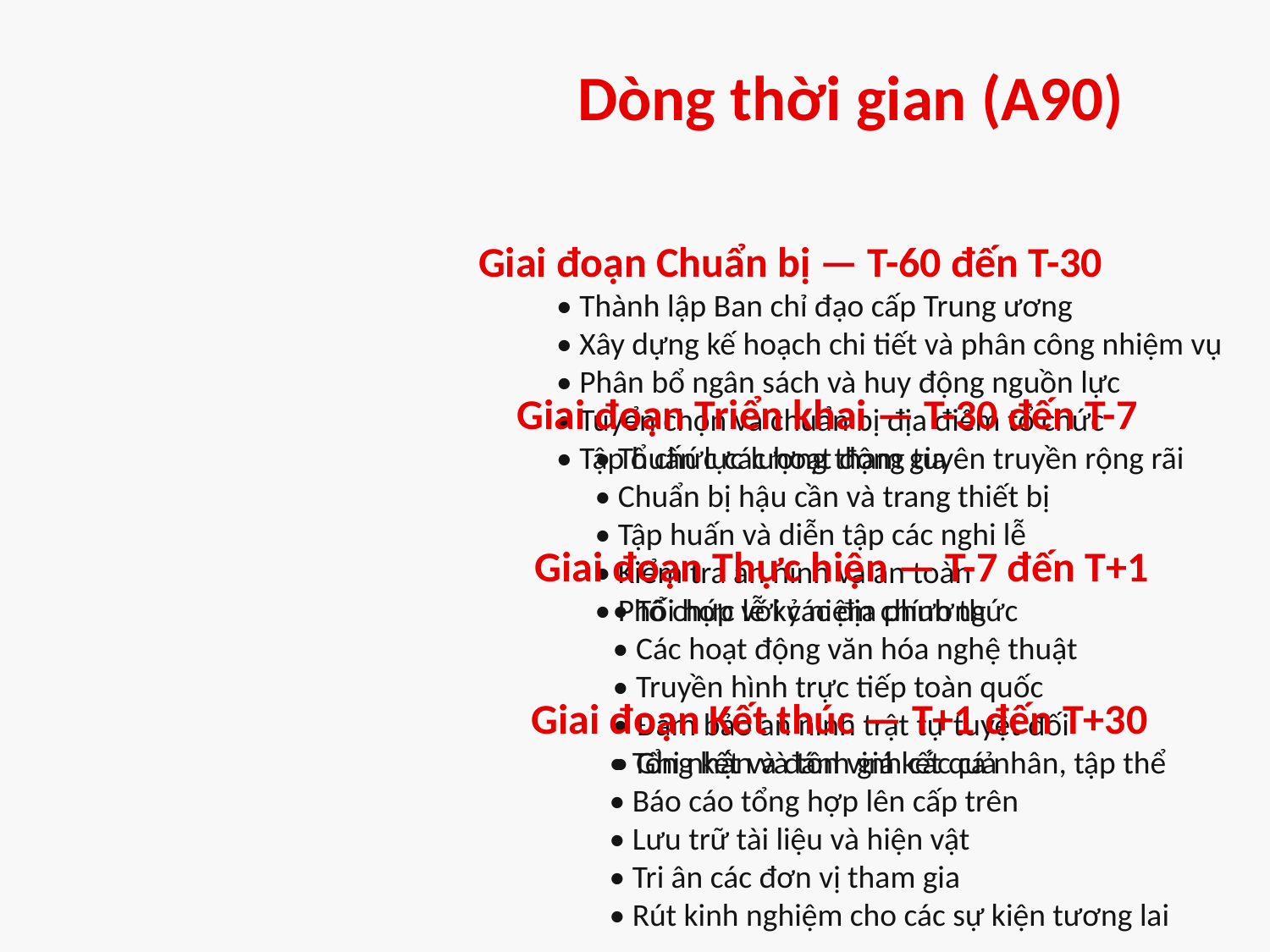

Dòng thời gian (A90)
Giai đoạn Chuẩn bị — T-60 đến T-30
  • Thành lập Ban chỉ đạo cấp Trung ương
  • Xây dựng kế hoạch chi tiết và phân công nhiệm vụ
  • Phân bổ ngân sách và huy động nguồn lực
  • Tuyển chọn và chuẩn bị địa điểm tổ chức
  • Tập huấn lực lượng tham gia
Giai đoạn Triển khai — T-30 đến T-7
  • Tổ chức các hoạt động tuyên truyền rộng rãi
  • Chuẩn bị hậu cần và trang thiết bị
  • Tập huấn và diễn tập các nghi lễ
  • Kiểm tra an ninh và an toàn
  • Phối hợp với các địa phương
Giai đoạn Thực hiện — T-7 đến T+1
  • Tổ chức lễ kỷ niệm chính thức
  • Các hoạt động văn hóa nghệ thuật
  • Truyền hình trực tiếp toàn quốc
  • Đảm bảo an ninh trật tự tuyệt đối
  • Ghi nhận và tôn vinh các cá nhân, tập thể
Giai đoạn Kết thúc — T+1 đến T+30
  • Tổng kết và đánh giá kết quả
  • Báo cáo tổng hợp lên cấp trên
  • Lưu trữ tài liệu và hiện vật
  • Tri ân các đơn vị tham gia
  • Rút kinh nghiệm cho các sự kiện tương lai